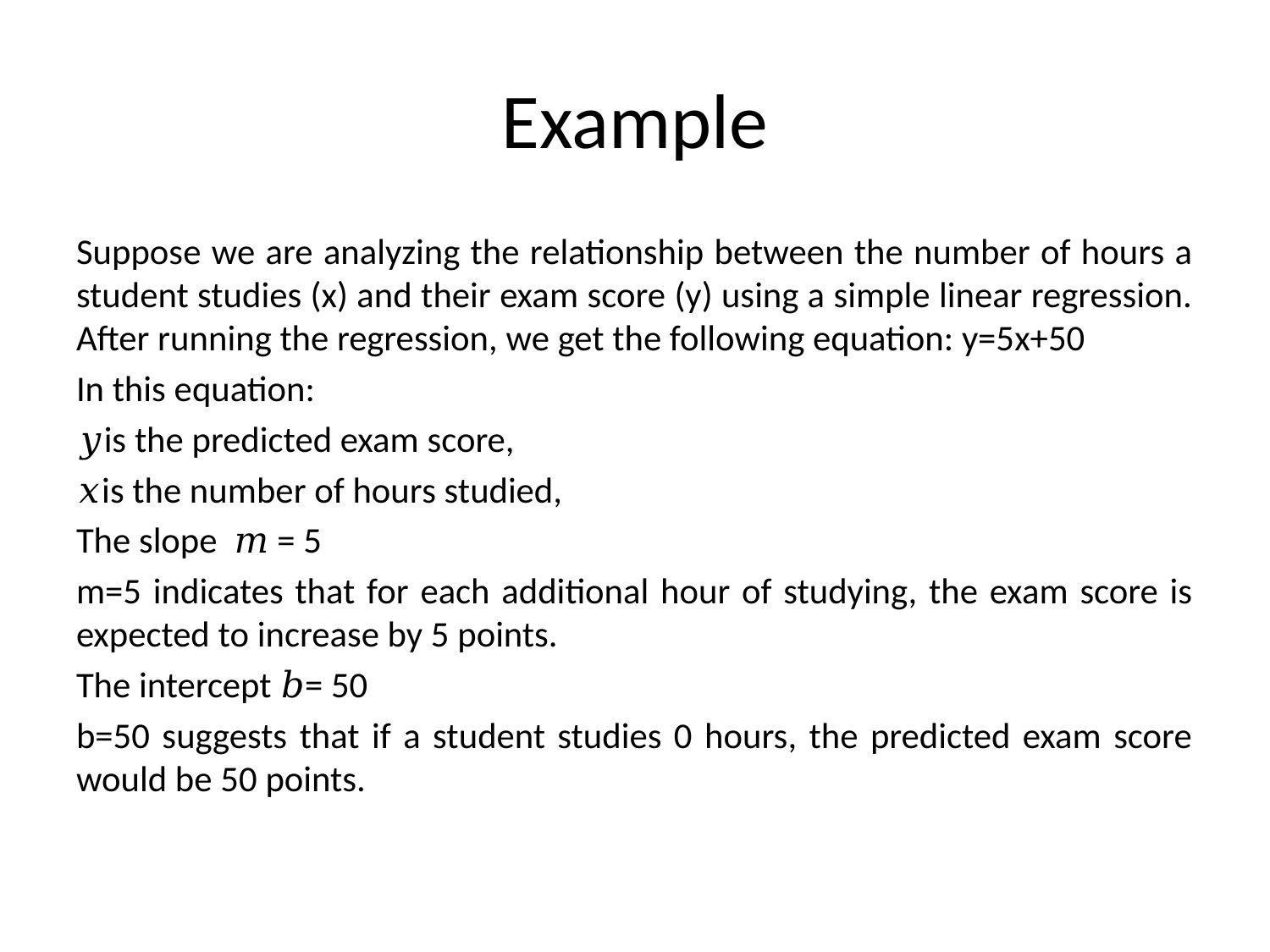

# Example
Suppose we are analyzing the relationship between the number of hours a student studies (x) and their exam score (y) using a simple linear regression. After running the regression, we get the following equation: y=5x+50
In this equation:
𝑦is the predicted exam score,
𝑥is the number of hours studied,
The slope  𝑚 = 5
m=5 indicates that for each additional hour of studying, the exam score is expected to increase by 5 points.
The intercept 𝑏= 50
b=50 suggests that if a student studies 0 hours, the predicted exam score would be 50 points.